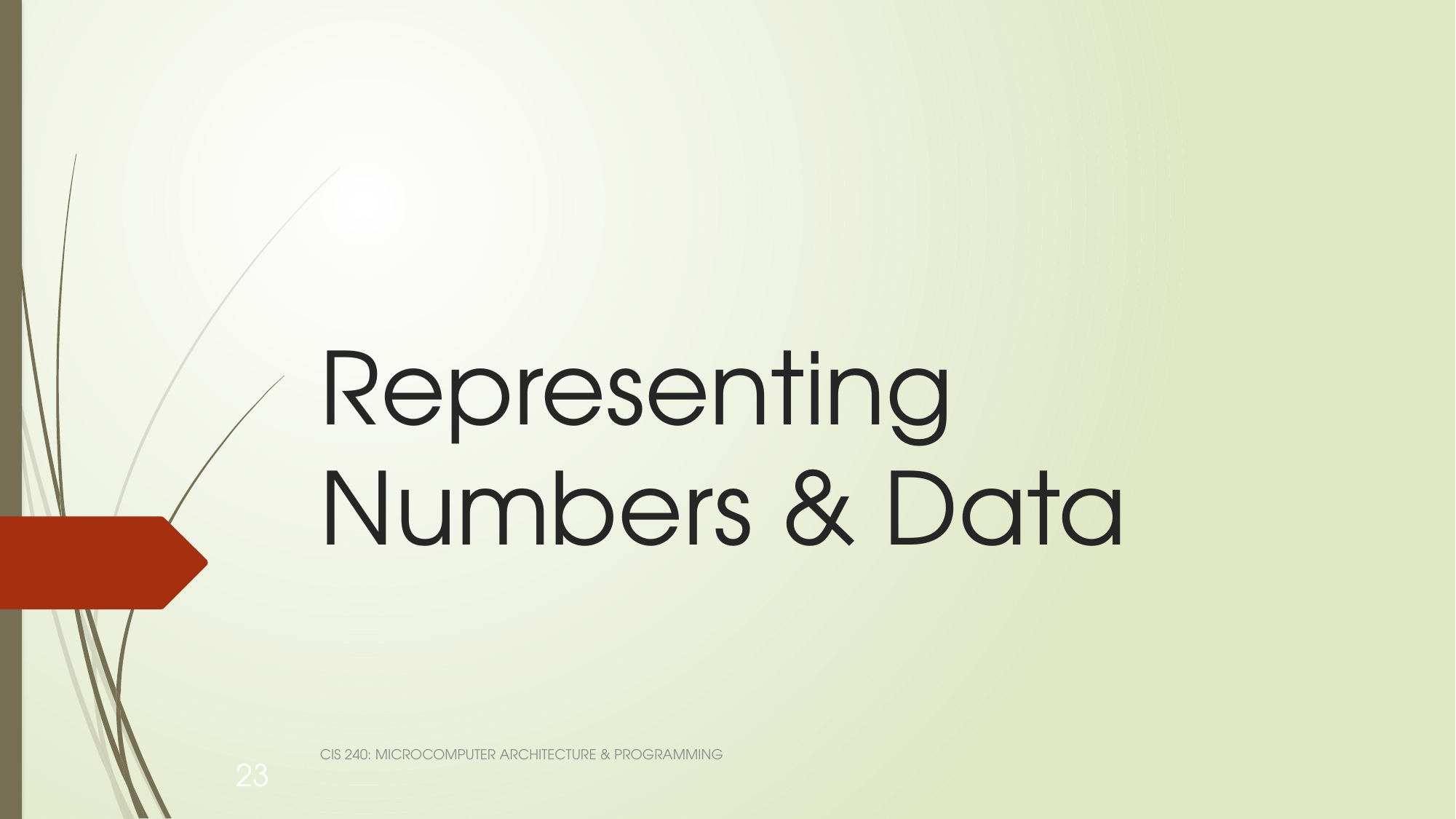

# Representing Numbers & Data

CIS 240: MICROCOMPUTER ARCHITECTURE & PROGRAMMING
23